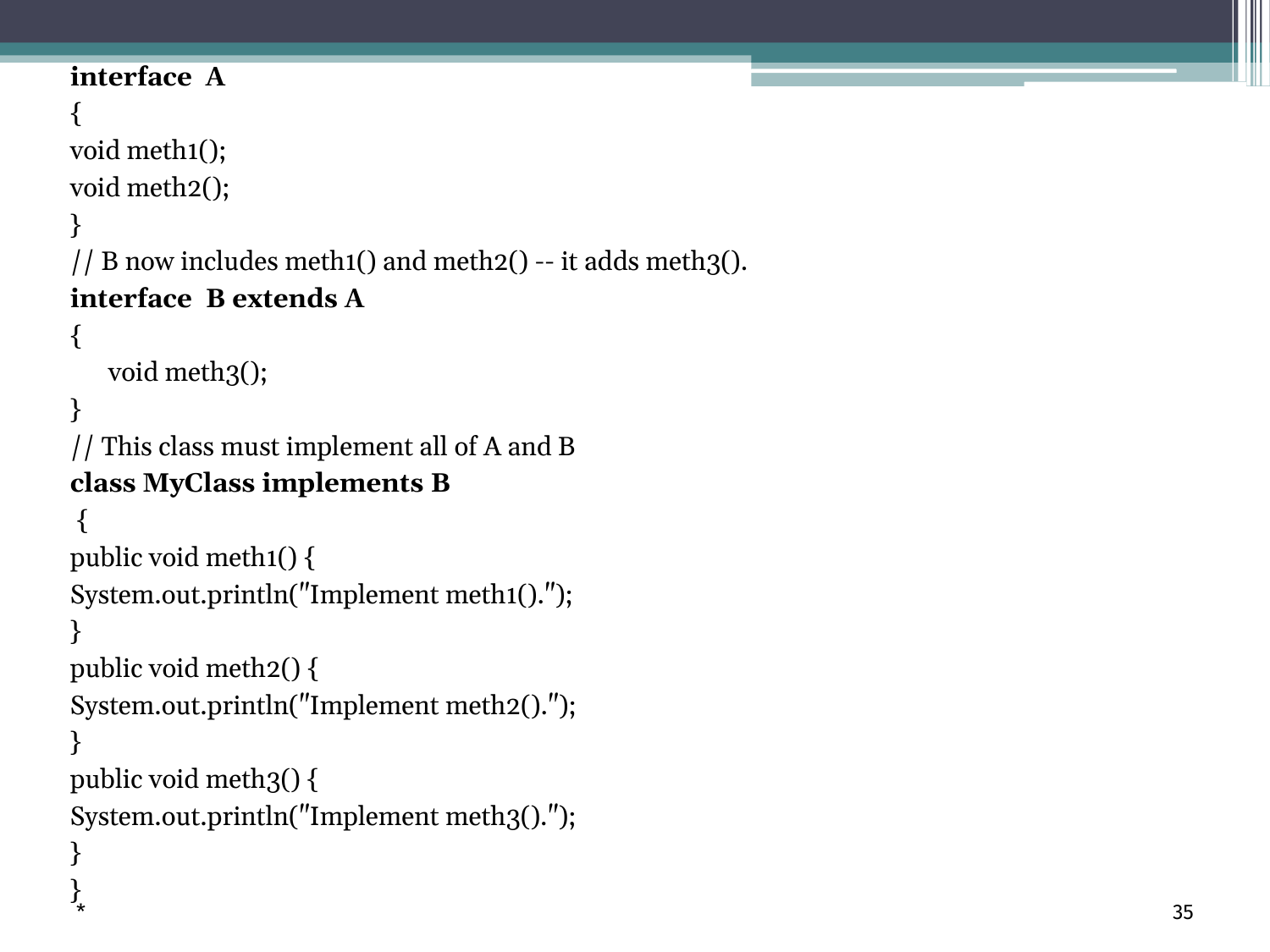

interface  A
{
void meth1();
void meth2();
}
// B now includes meth1() and meth2() -- it adds meth3().
interface  B extends A
{
      void meth3();
}
// This class must implement all of A and B
class MyClass implements B
 {
public void meth1() {
System.out.println("Implement meth1().");
}
public void meth2() {
System.out.println("Implement meth2().");
}
public void meth3() {
System.out.println("Implement meth3().");
}
}
*
35